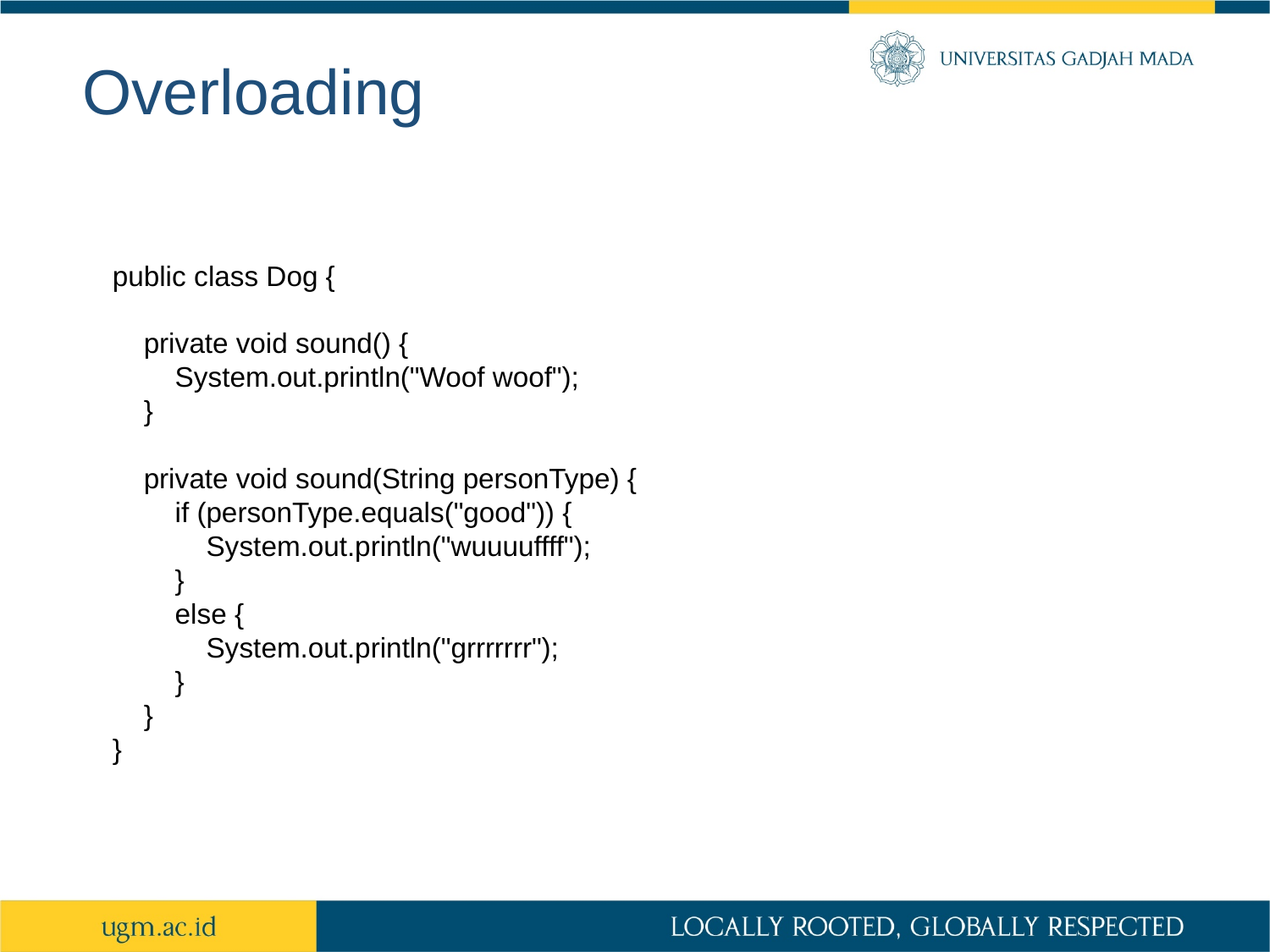

# Overloading

public class Dog {
    private void sound() {
        System.out.println("Woof woof");
    }
    private void sound(String personType) {
        if (personType.equals("good")) {
            System.out.println("wuuuuffff");
        }
        else {
            System.out.println("grrrrrrr");
        }
    }
}